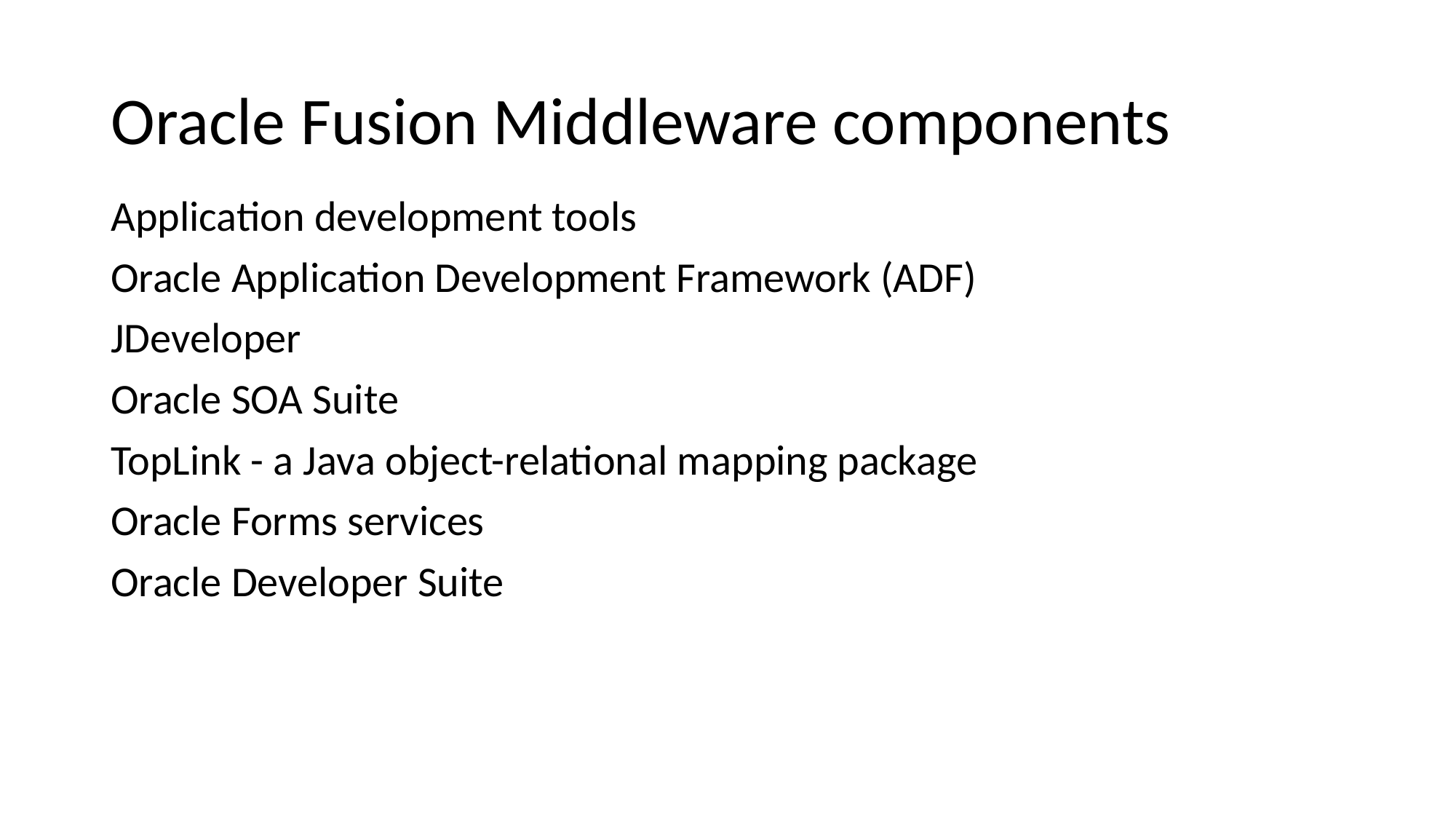

# Oracle Fusion Middleware components
Application development tools
Oracle Application Development Framework (ADF)
JDeveloper
Oracle SOA Suite
TopLink - a Java object-relational mapping package
Oracle Forms services
Oracle Developer Suite